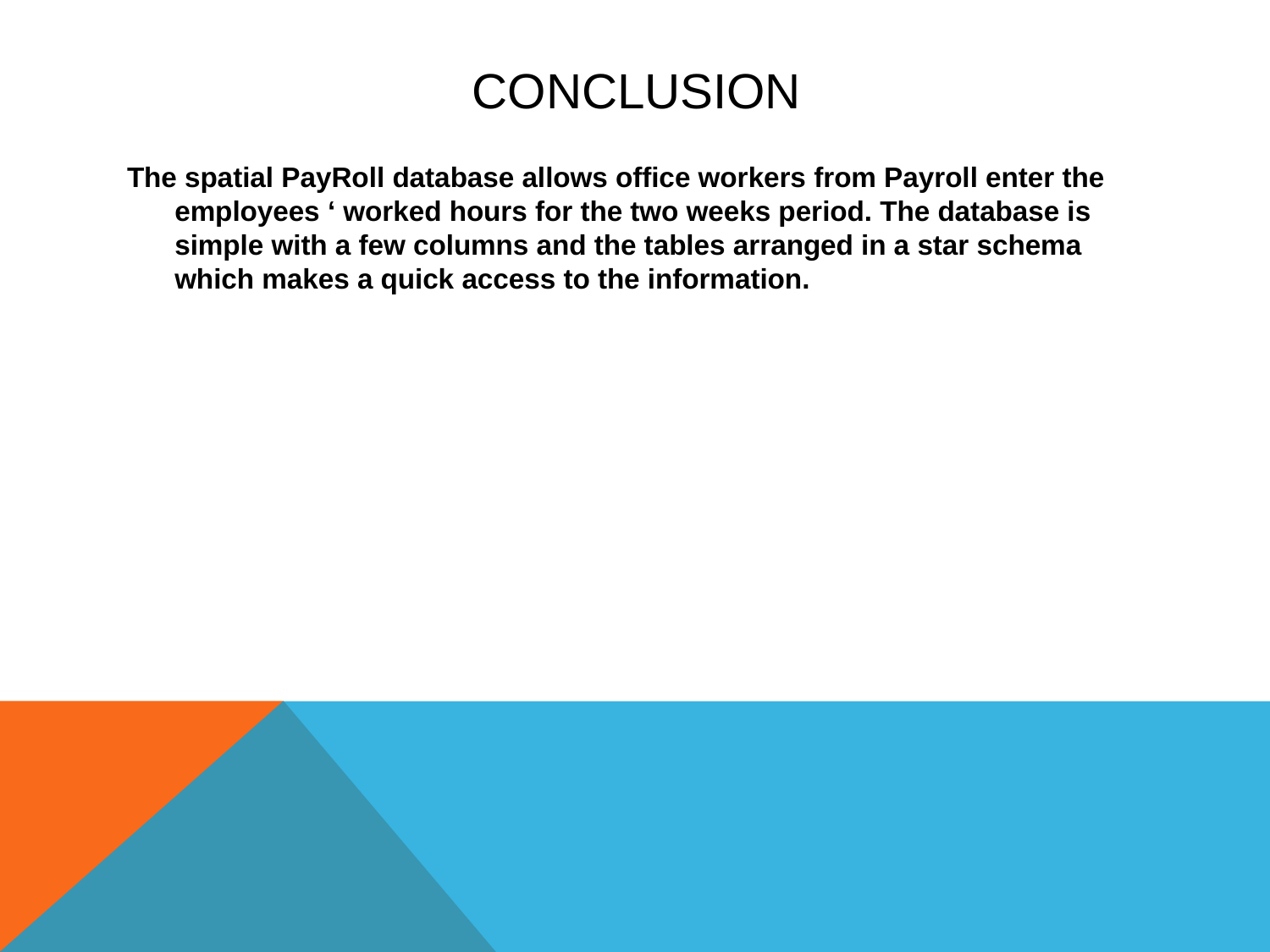

# conclusion
The spatial PayRoll database allows office workers from Payroll enter the employees ‘ worked hours for the two weeks period. The database is simple with a few columns and the tables arranged in a star schema which makes a quick access to the information.